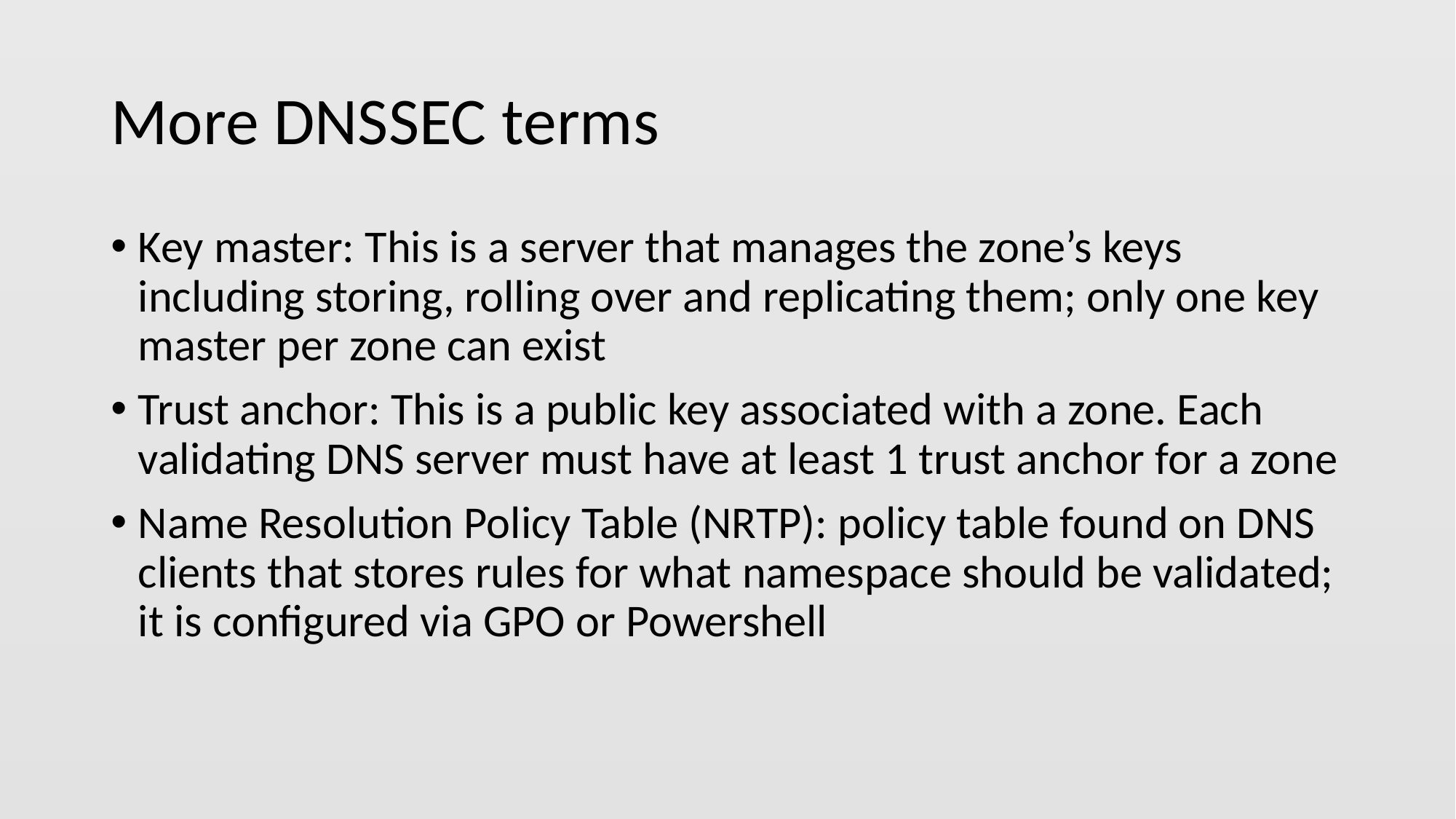

# More DNSSEC terms
Key master: This is a server that manages the zone’s keys including storing, rolling over and replicating them; only one key master per zone can exist
Trust anchor: This is a public key associated with a zone. Each validating DNS server must have at least 1 trust anchor for a zone
Name Resolution Policy Table (NRTP): policy table found on DNS clients that stores rules for what namespace should be validated; it is configured via GPO or Powershell